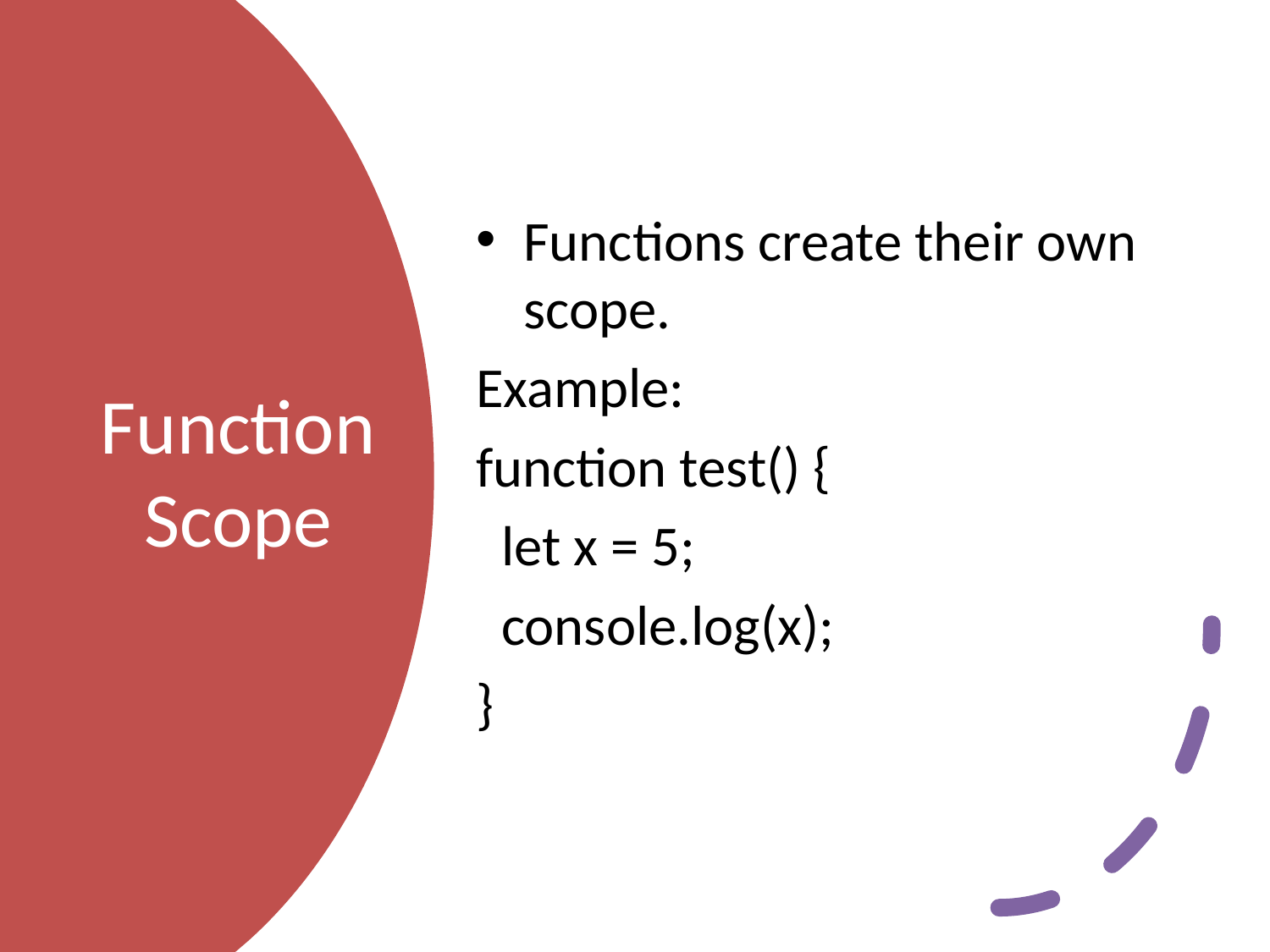

Functions create their own scope.
Example:
function test() {
  let x = 5;
  console.log(x);
}
# Function Scope